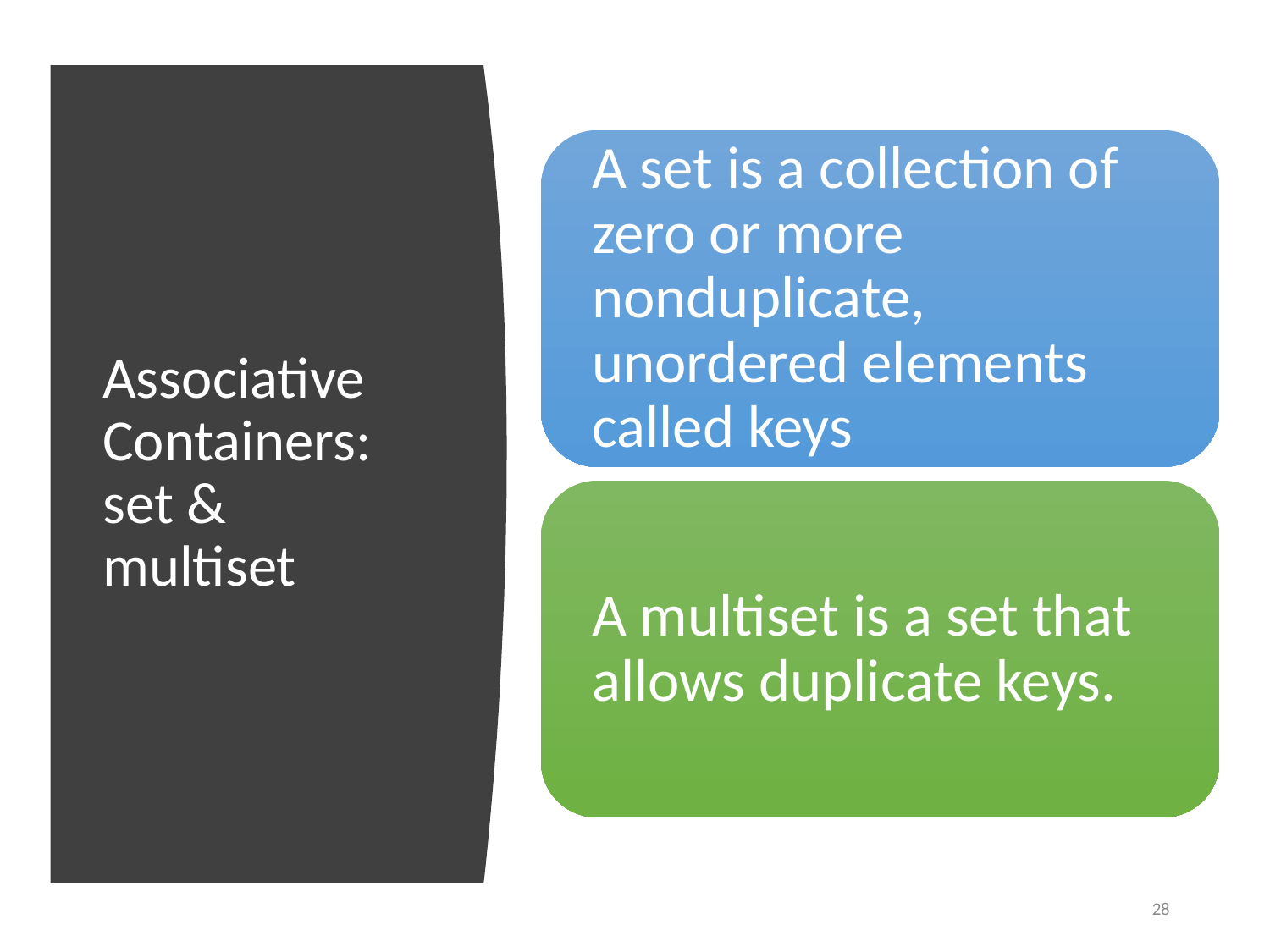

A set is a collection of zero or more nonduplicate, unordered elements called keys
A multiset is a set that allows duplicate keys.

# Associative Containers: set & multiset
28